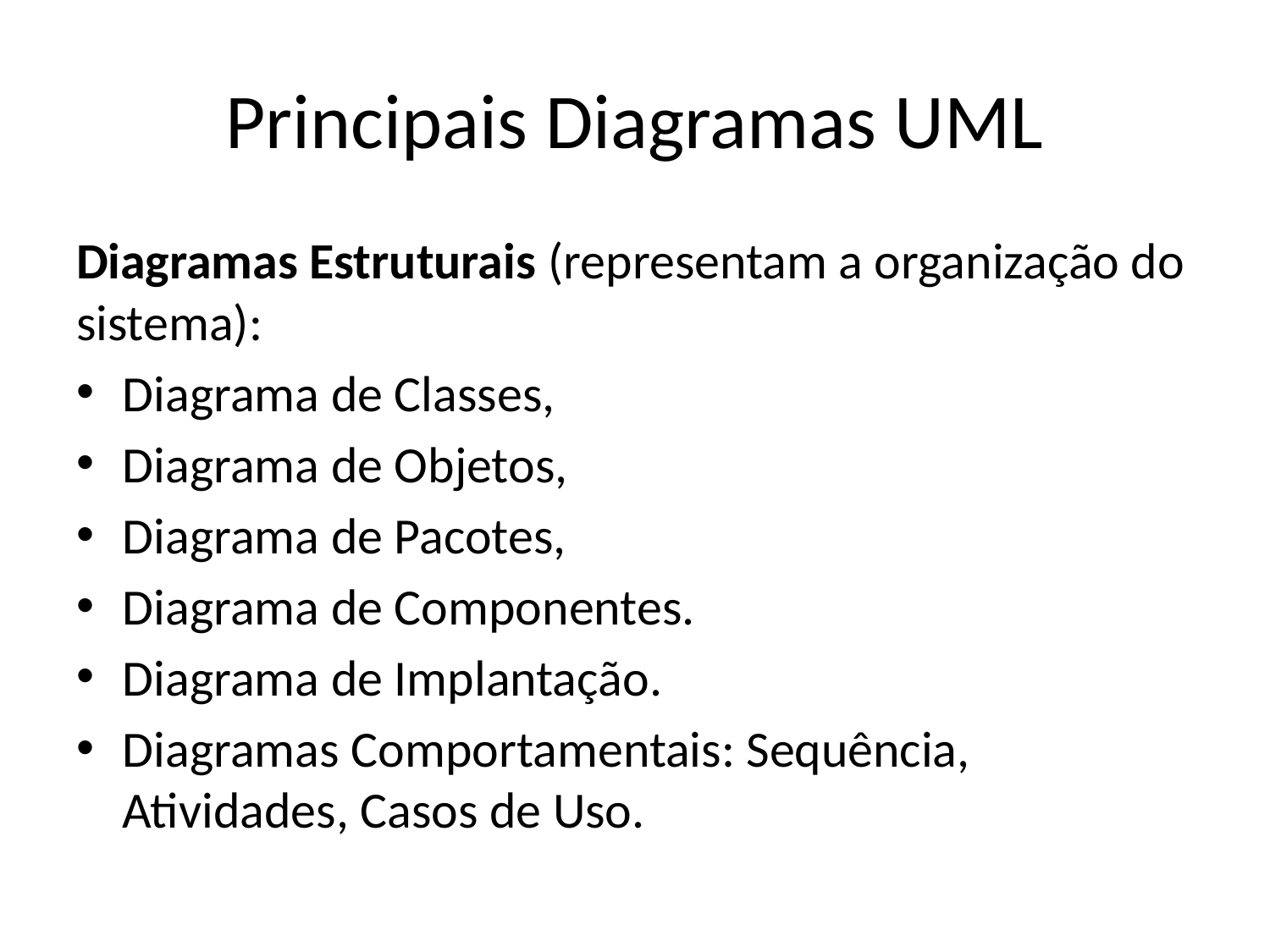

# Principais Diagramas UML
Diagramas Estruturais (representam a organização do sistema):
Diagrama de Classes,
Diagrama de Objetos,
Diagrama de Pacotes,
Diagrama de Componentes.
Diagrama de Implantação.
Diagramas Comportamentais: Sequência, Atividades, Casos de Uso.